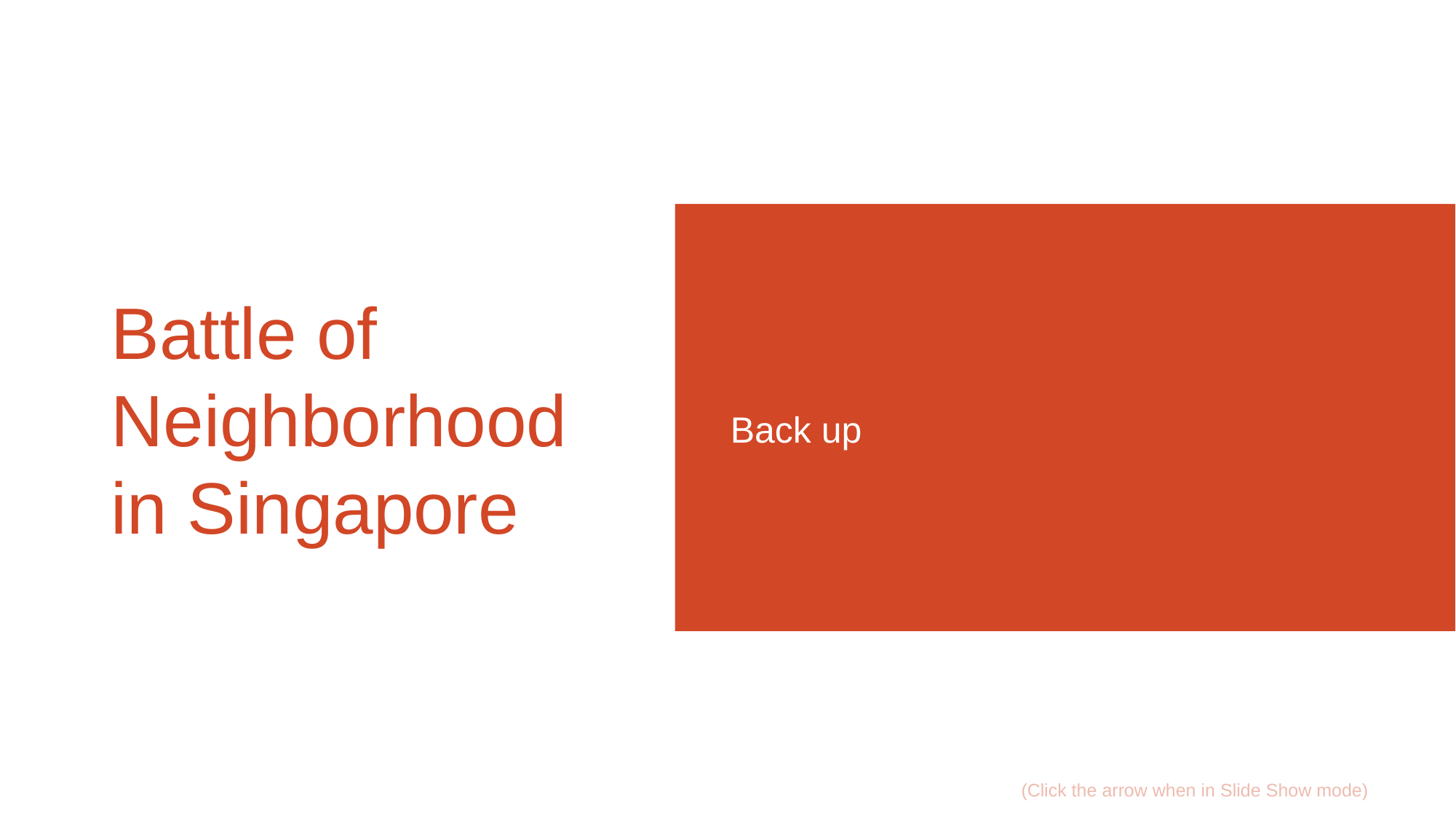

Back up
# Battle of Neighborhood in Singapore
(Click the arrow when in Slide Show mode)